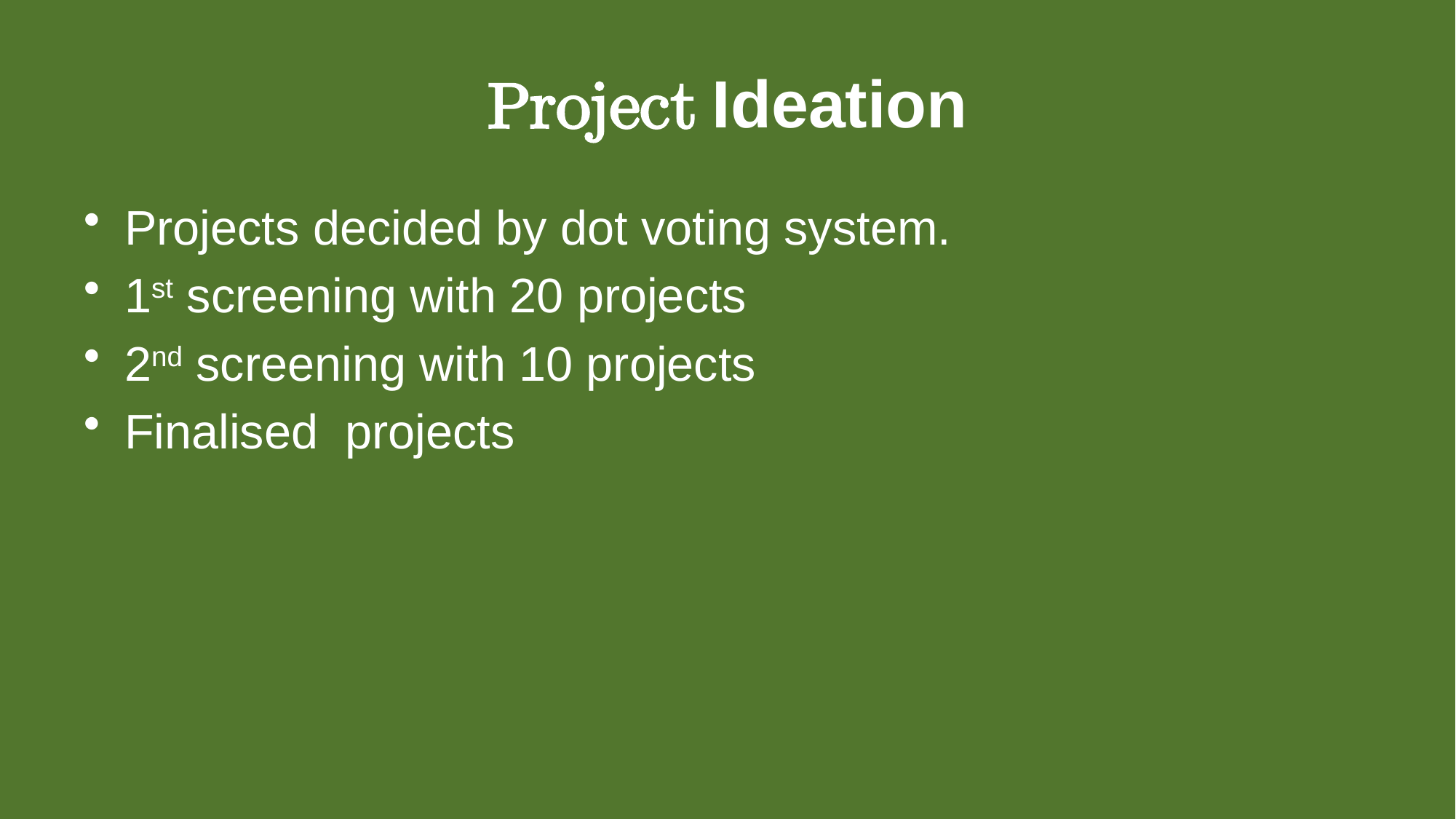

# Project Ideation
Projects decided by dot voting system.
1st screening with 20 projects
2nd screening with 10 projects
Finalised  projects